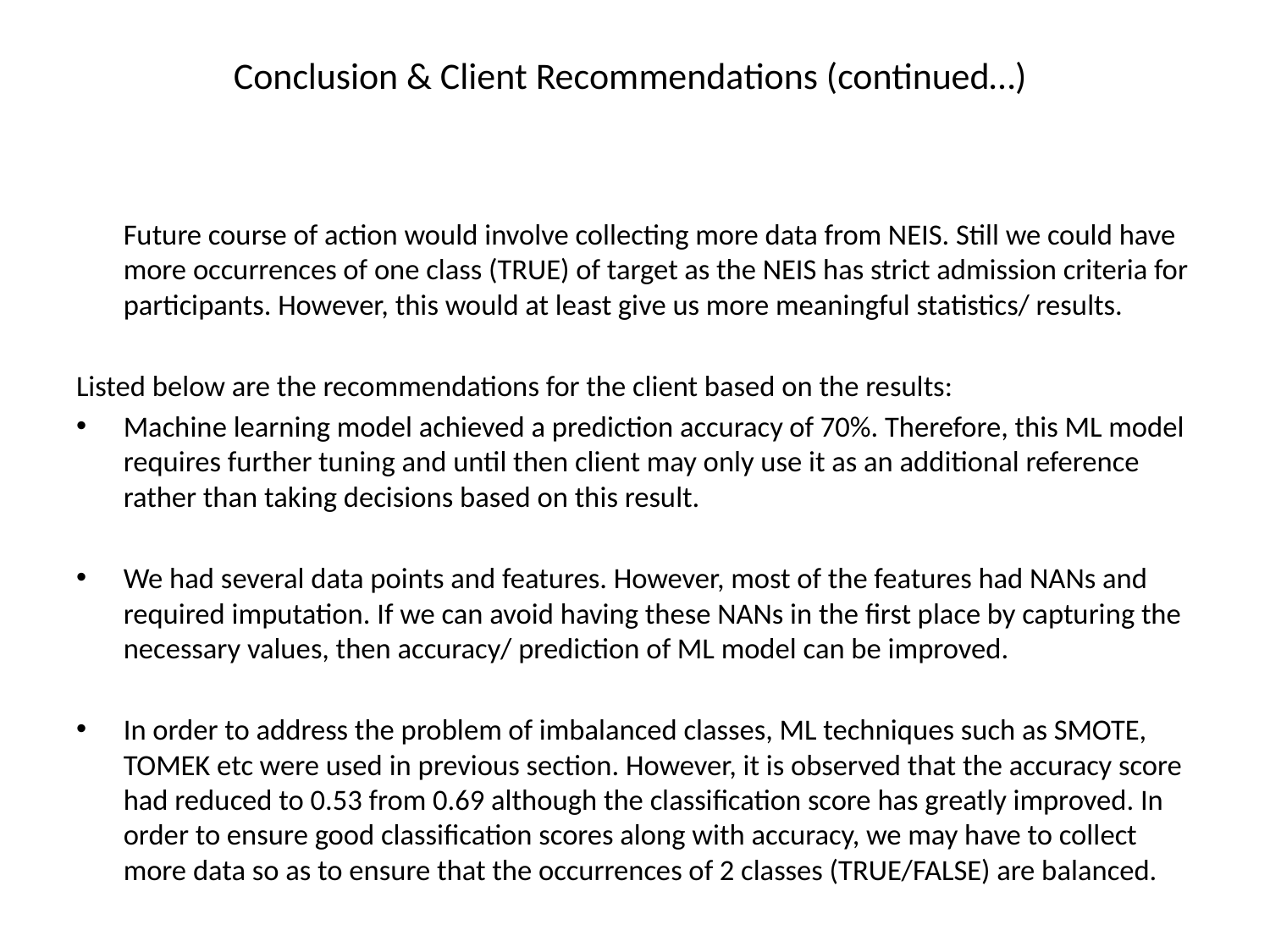

# Conclusion & Client Recommendations (continued…)

	Future course of action would involve collecting more data from NEIS. Still we could have more occurrences of one class (TRUE) of target as the NEIS has strict admission criteria for participants. However, this would at least give us more meaningful statistics/ results.

Listed below are the recommendations for the client based on the results:
Machine learning model achieved a prediction accuracy of 70%. Therefore, this ML model requires further tuning and until then client may only use it as an additional reference rather than taking decisions based on this result.

We had several data points and features. However, most of the features had NANs and required imputation. If we can avoid having these NANs in the first place by capturing the necessary values, then accuracy/ prediction of ML model can be improved.

In order to address the problem of imbalanced classes, ML techniques such as SMOTE, TOMEK etc were used in previous section. However, it is observed that the accuracy score had reduced to 0.53 from 0.69 although the classification score has greatly improved. In order to ensure good classification scores along with accuracy, we may have to collect more data so as to ensure that the occurrences of 2 classes (TRUE/FALSE) are balanced.